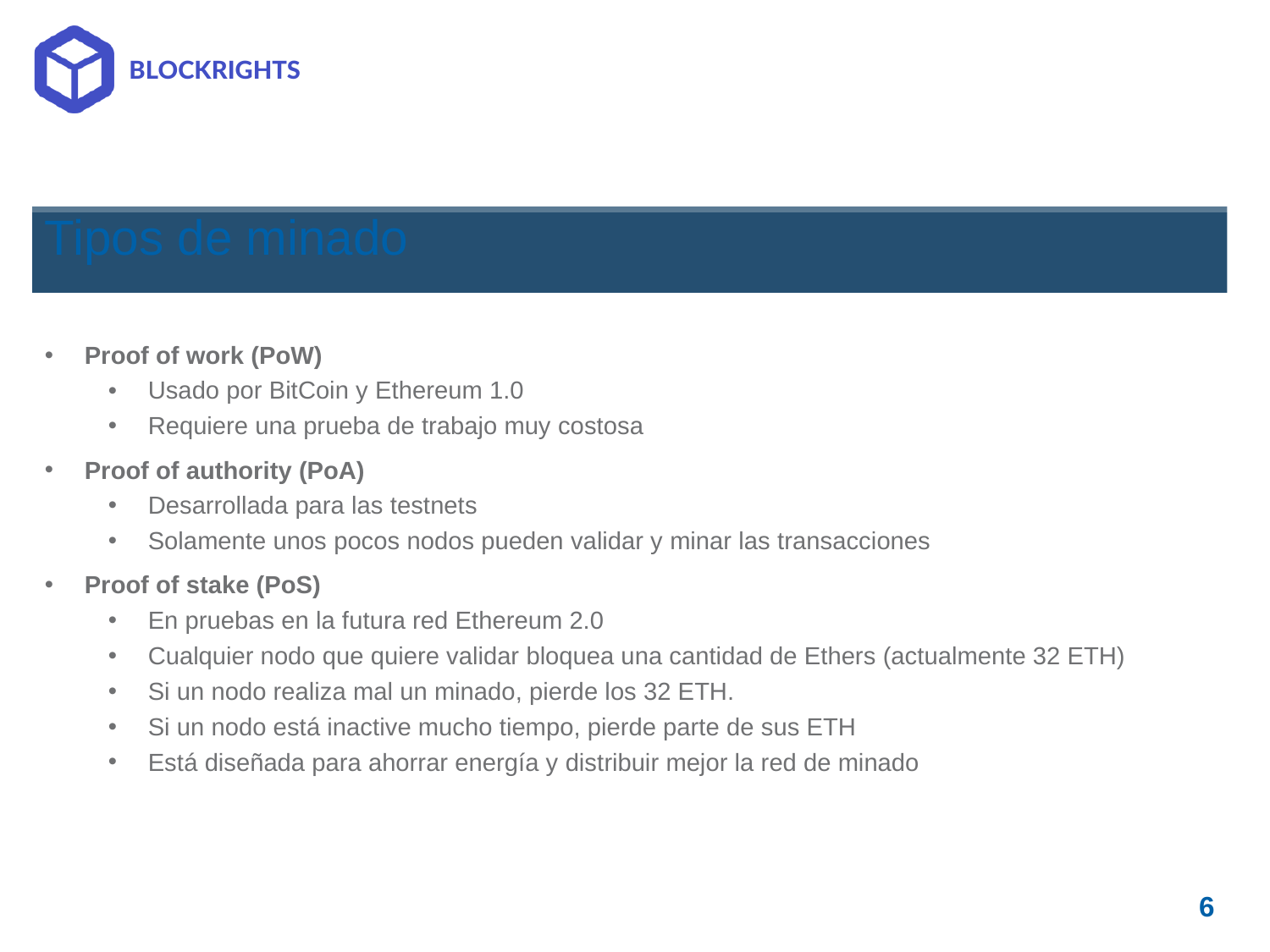

# Tipos de minado
Proof of work (PoW)
Usado por BitCoin y Ethereum 1.0
Requiere una prueba de trabajo muy costosa
Proof of authority (PoA)
Desarrollada para las testnets
Solamente unos pocos nodos pueden validar y minar las transacciones
Proof of stake (PoS)
En pruebas en la futura red Ethereum 2.0
Cualquier nodo que quiere validar bloquea una cantidad de Ethers (actualmente 32 ETH)
Si un nodo realiza mal un minado, pierde los 32 ETH.
Si un nodo está inactive mucho tiempo, pierde parte de sus ETH
Está diseñada para ahorrar energía y distribuir mejor la red de minado

6